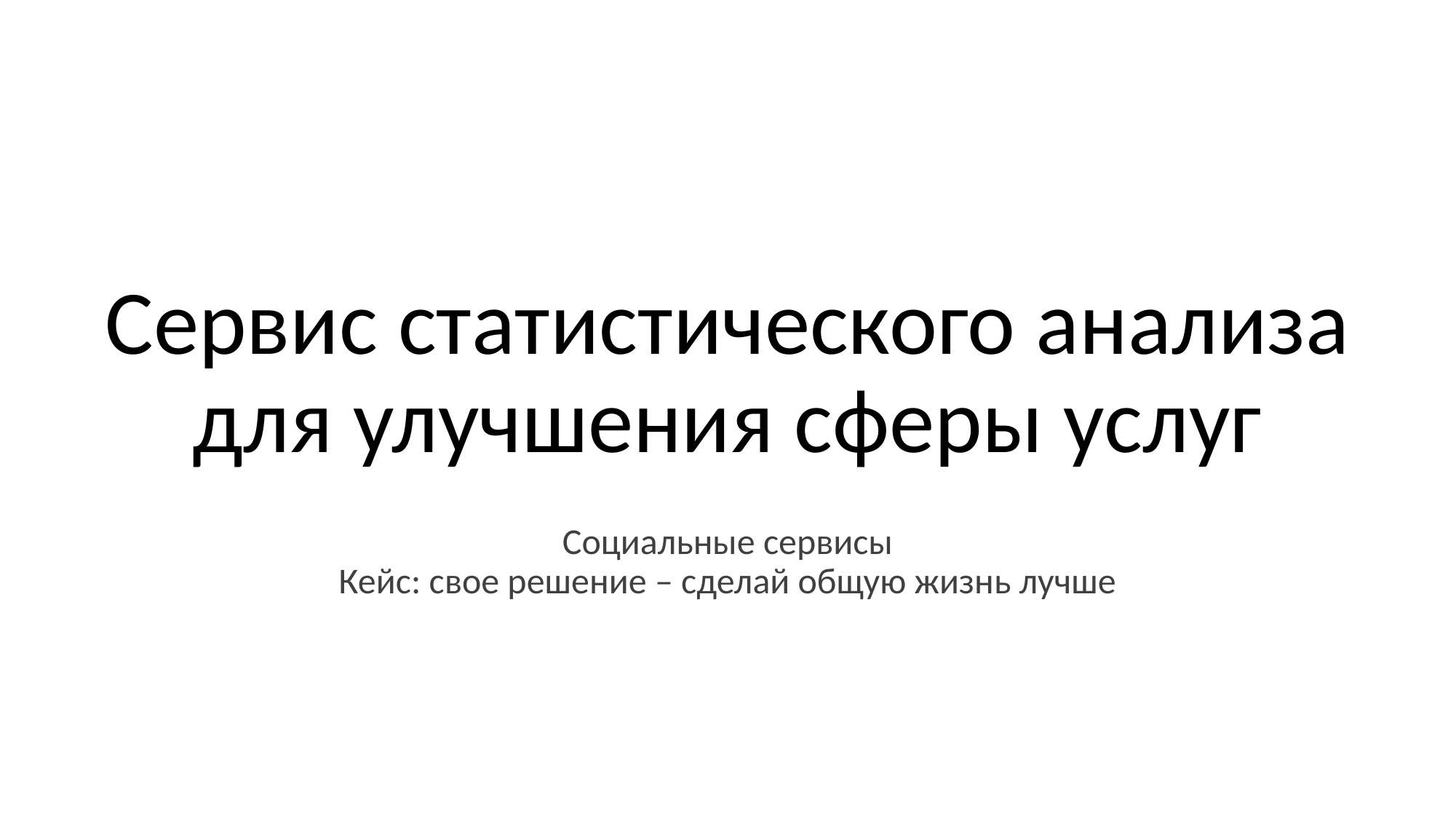

# Сервис статистического анализа для улучшения сферы услуг
Социальные сервисы
Кейс: свое решение – сделай общую жизнь лучше